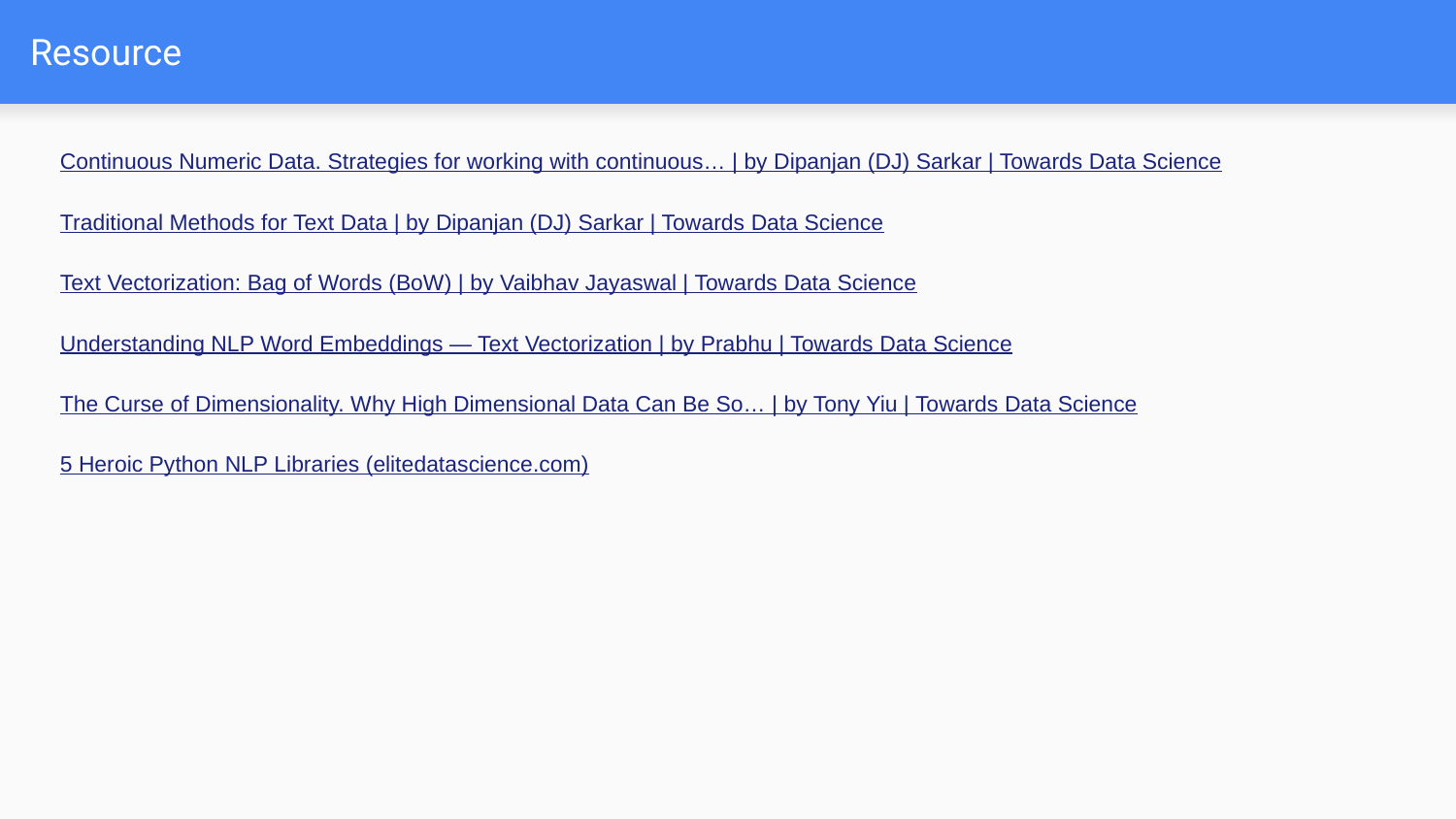

# Resource
Continuous Numeric Data. Strategies for working with continuous… | by Dipanjan (DJ) Sarkar | Towards Data Science

Traditional Methods for Text Data | by Dipanjan (DJ) Sarkar | Towards Data Science

Text Vectorization: Bag of Words (BoW) | by Vaibhav Jayaswal | Towards Data Science

Understanding NLP Word Embeddings — Text Vectorization | by Prabhu | Towards Data Science

The Curse of Dimensionality. Why High Dimensional Data Can Be So… | by Tony Yiu | Towards Data Science

5 Heroic Python NLP Libraries (elitedatascience.com)